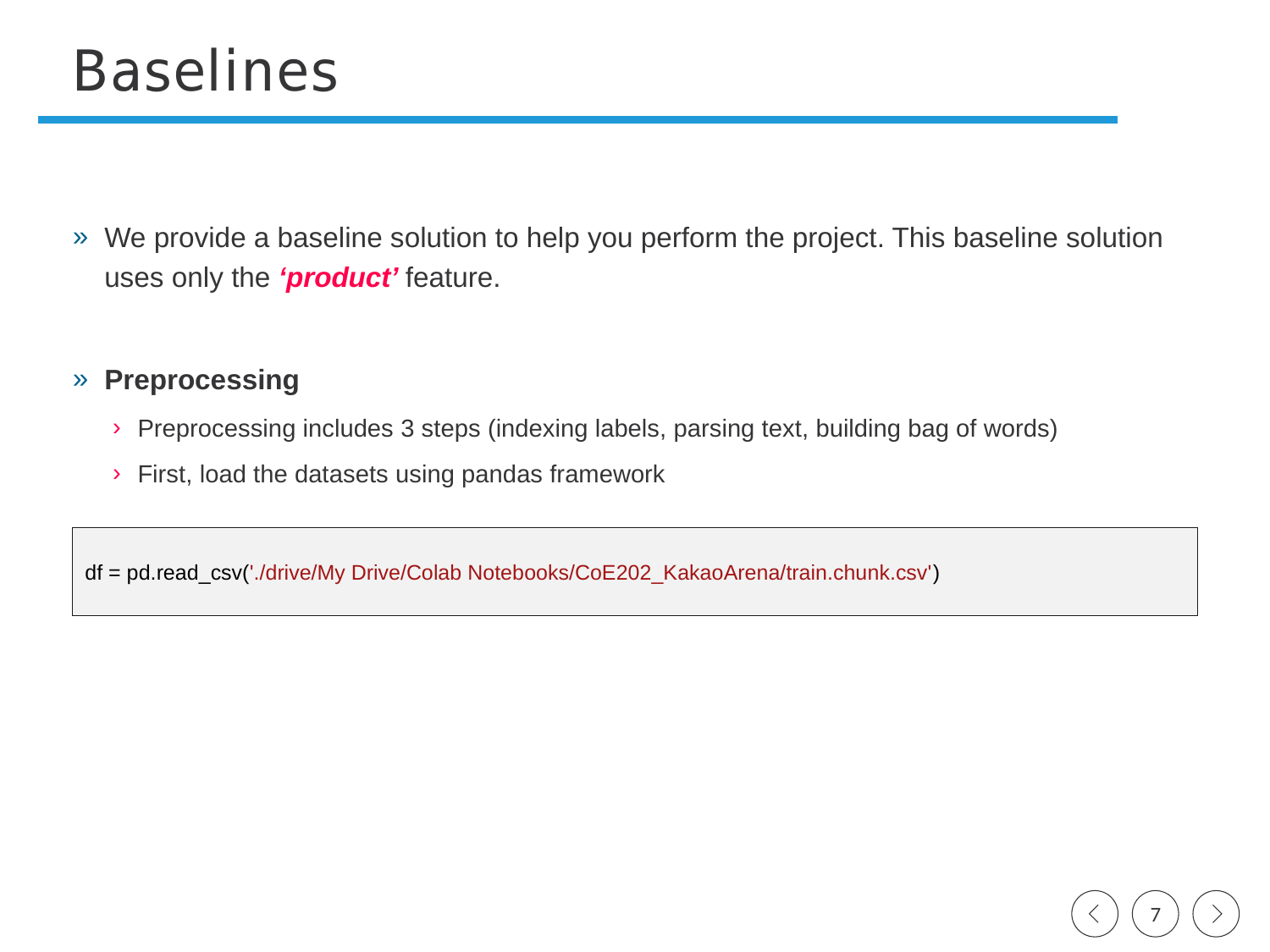

# Baselines
We provide a baseline solution to help you perform the project. This baseline solution uses only the ‘product’ feature.

Preprocessing
Preprocessing includes 3 steps (indexing labels, parsing text, building bag of words)
First, load the datasets using pandas framework

df = pd.read_csv('./drive/My Drive/Colab Notebooks/CoE202_KakaoArena/train.chunk.csv')